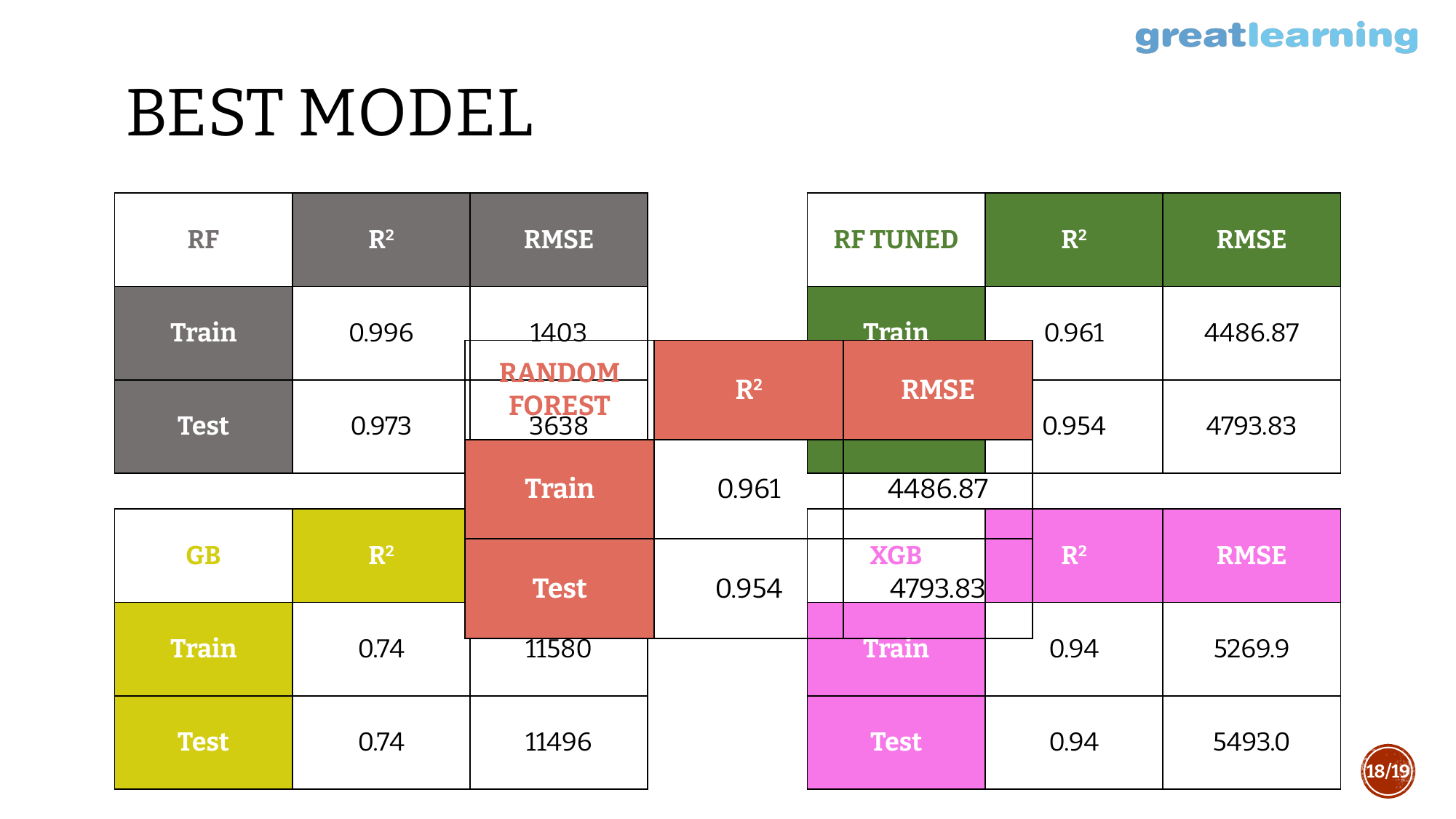

BEST model
| RF TUNED | R2 | RMSE |
| --- | --- | --- |
| Train | 0.961 | 4486.87 |
| Test | 0.954 | 4793.83 |
| RF | R2 | RMSE |
| --- | --- | --- |
| Train | 0.996 | 1403 |
| Test | 0.973 | 3638 |
| RANDOM FOREST | R2 | RMSE |
| --- | --- | --- |
| Train | 0.961 | 4486.87 |
| Test | 0.954 | 4793.83 |
| XGB | R2 | RMSE |
| --- | --- | --- |
| Train | 0.94 | 5269.9 |
| Test | 0.94 | 5493.0 |
| GB | R2 | RMSE |
| --- | --- | --- |
| Train | 0.74 | 11580 |
| Test | 0.74 | 11496 |
18/19